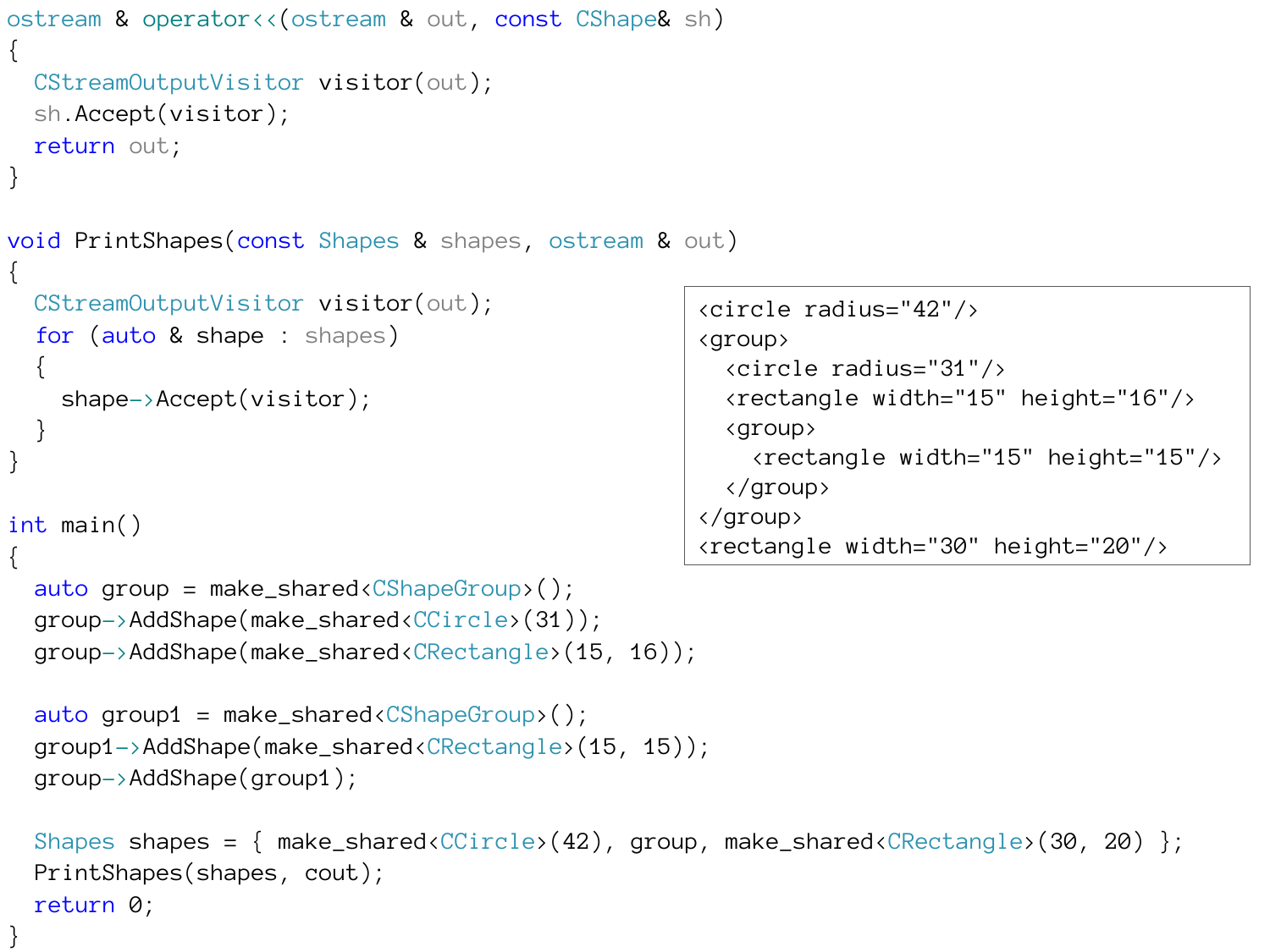

ostream & operator<<(ostream & out, const CShape& sh)
{
  CStreamOutputVisitor visitor(out);
  sh.Accept(visitor);
  return out;
}

void PrintShapes(const Shapes & shapes, ostream & out)
{
  CStreamOutputVisitor visitor(out);
  for (auto & shape : shapes)
  {
    shape->Accept(visitor);
  }
}

int main()
{
  auto group = make_shared<CShapeGroup>();
  group->AddShape(make_shared<CCircle>(31));
  group->AddShape(make_shared<CRectangle>(15, 16));

  auto group1 = make_shared<CShapeGroup>();
  group1->AddShape(make_shared<CRectangle>(15, 15));
  group->AddShape(group1);

  Shapes shapes = { make_shared<CCircle>(42), group, make_shared<CRectangle>(30, 20) };
  PrintShapes(shapes, cout);
  return 0;
}
<circle radius="42"/>
<group>
  <circle radius="31"/>
  <rectangle width="15" height="16"/>
  <group>
    <rectangle width="15" height="15"/>
  </group>
</group>
<rectangle width="30" height="20"/>